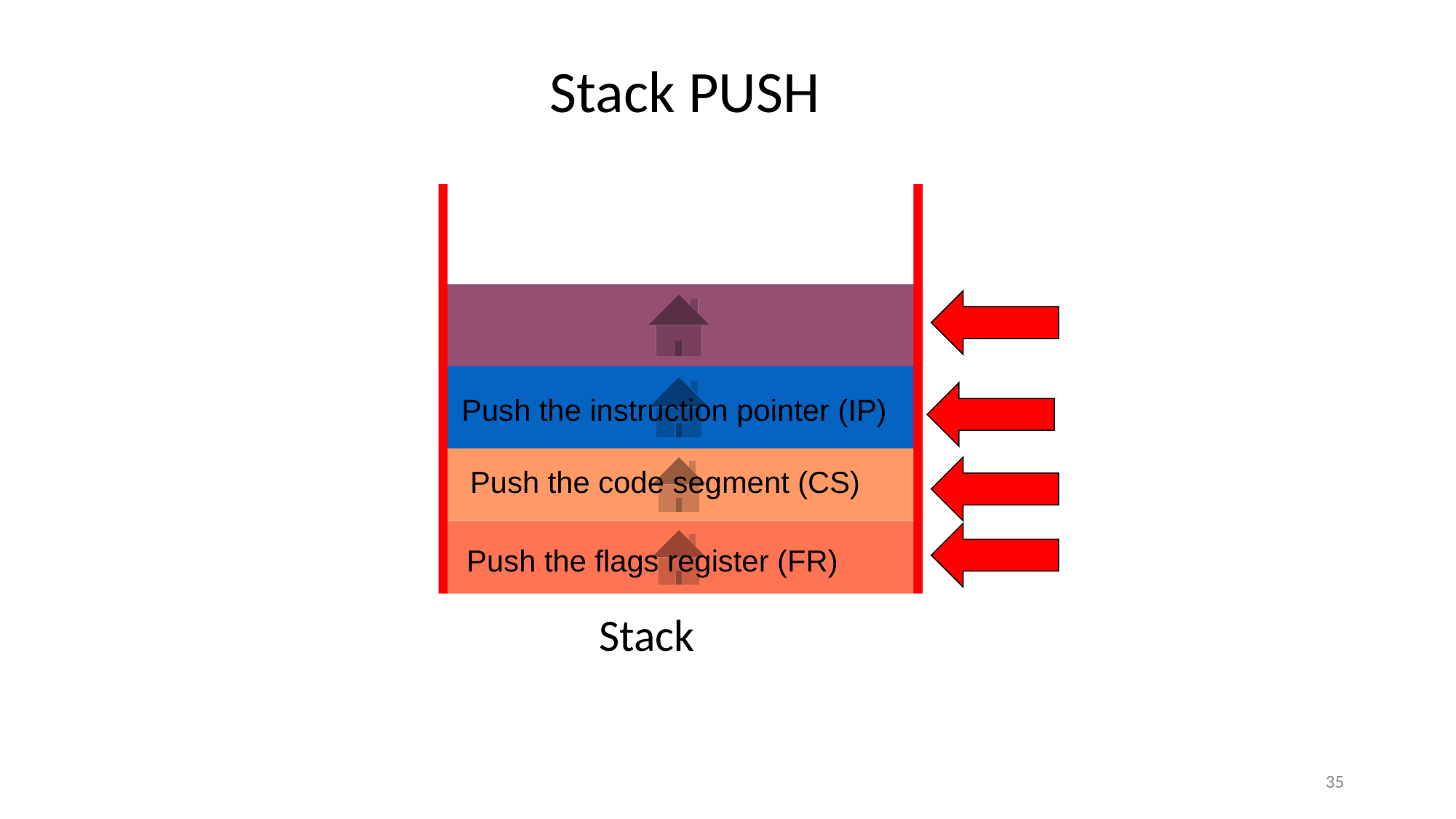

# Stack PUSH

Push the instruction pointer (IP)

Push the code segment (CS)

Push the flags register (FR)
Stack
35